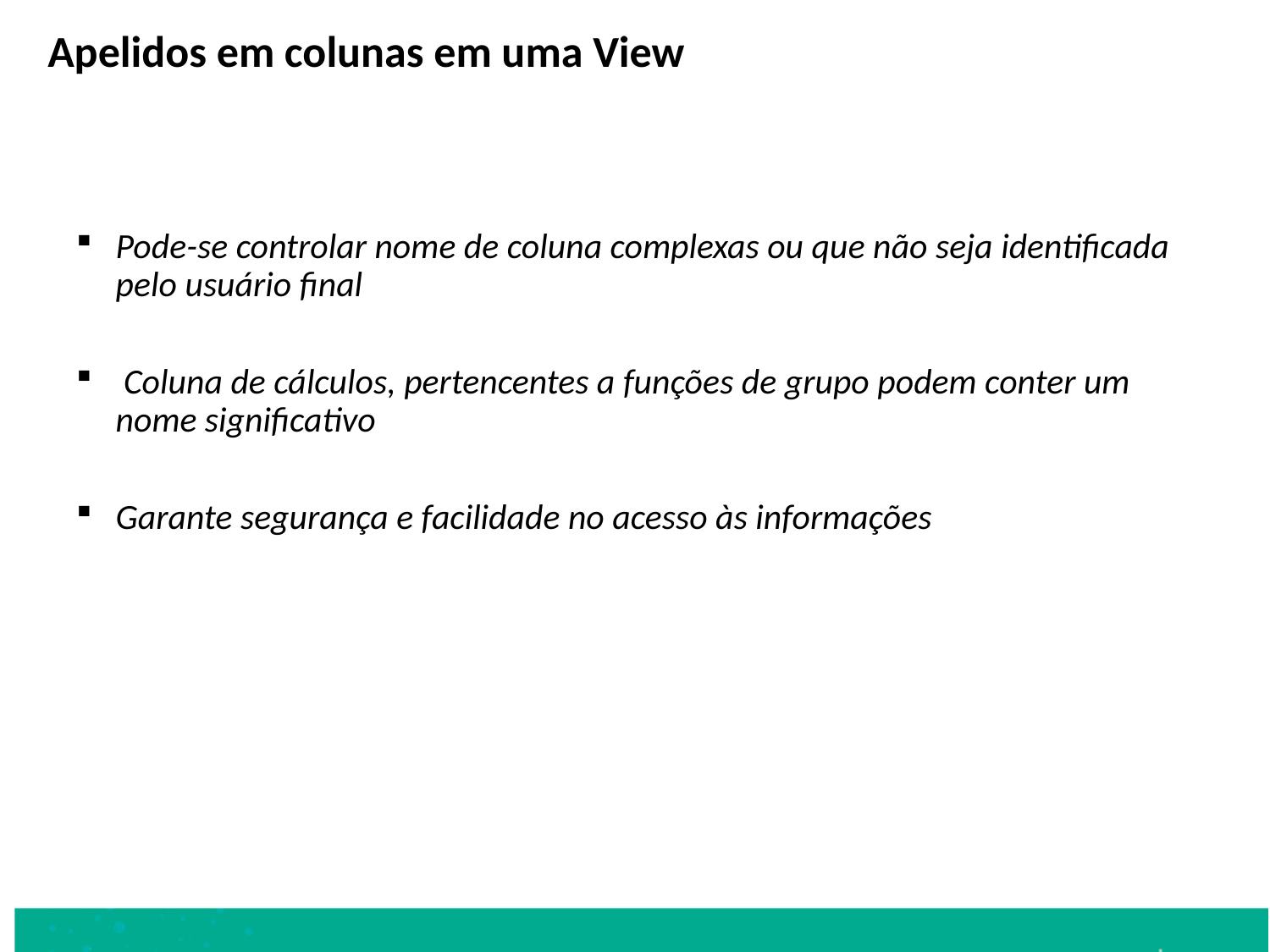

Apelidos em colunas em uma View
Pode-se controlar nome de coluna complexas ou que não seja identificada pelo usuário final

 Coluna de cálculos, pertencentes a funções de grupo podem conter um nome significativo

Garante segurança e facilidade no acesso às informações